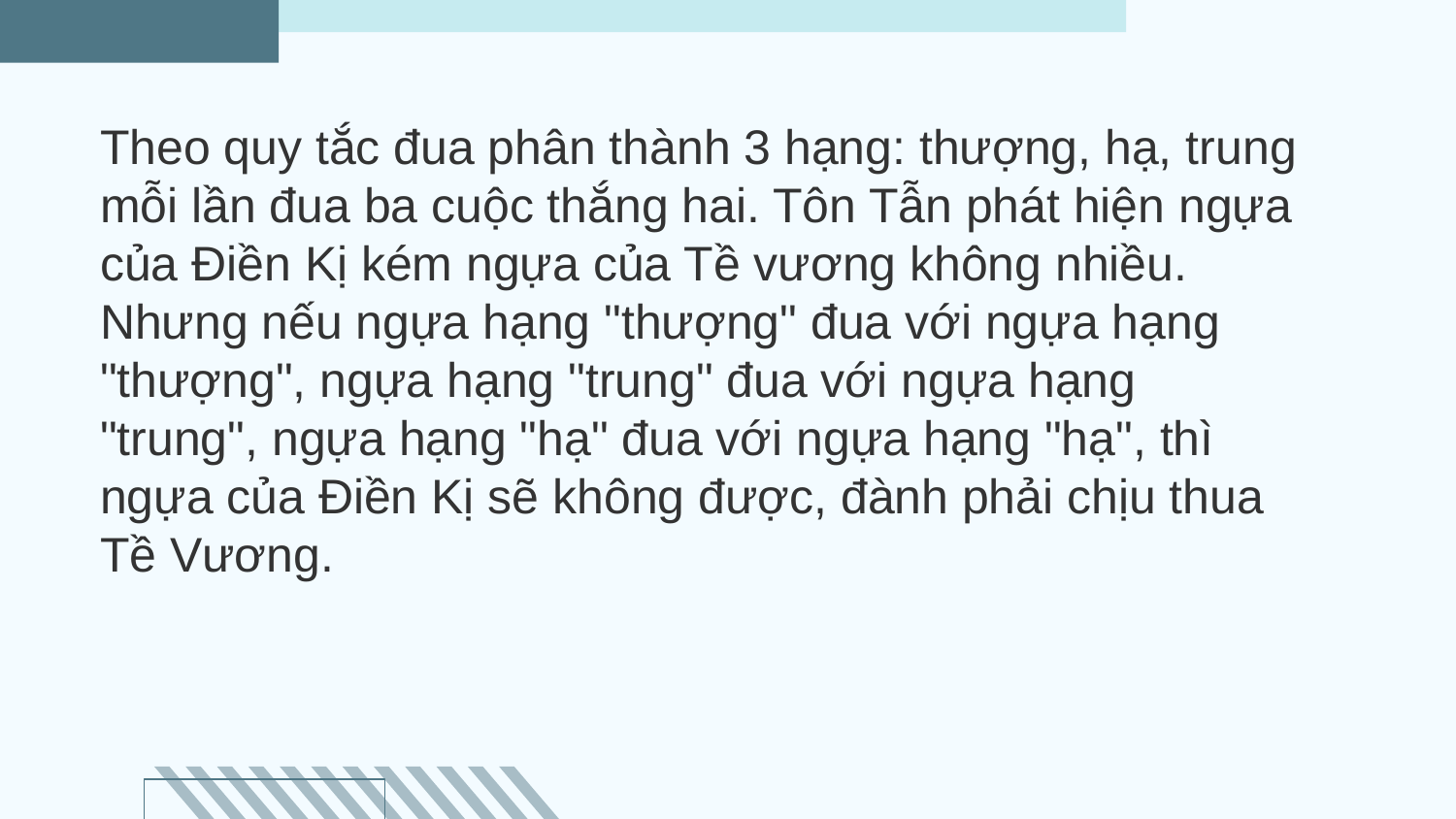

Theo quy tắc đua phân thành 3 hạng: thượng, hạ, trung mỗi lần đua ba cuộc thắng hai. Tôn Tẫn phát hiện ngựa của Điền Kị kém ngựa của Tề vương không nhiều. Nhưng nếu ngựa hạng "thượng" đua với ngựa hạng "thượng", ngựa hạng "trung" đua với ngựa hạng "trung", ngựa hạng "hạ" đua với ngựa hạng "hạ", thì ngựa của Điền Kị sẽ không được, đành phải chịu thua Tề Vương.